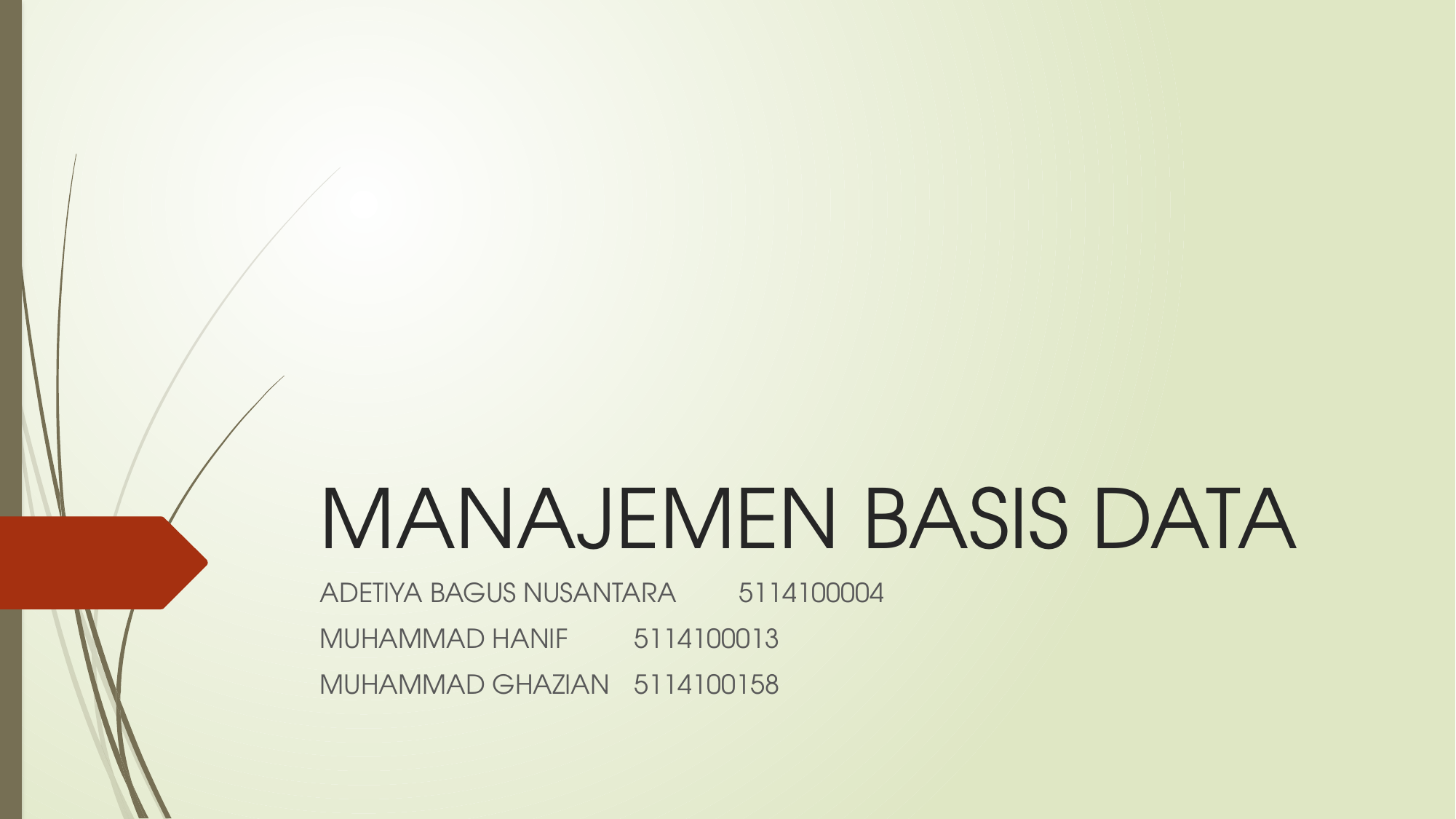

# MANAJEMEN BASIS DATA
ADETIYA BAGUS NUSANTARA		5114100004
MUHAMMAD HANIF				5114100013
MUHAMMAD GHAZIAN			5114100158